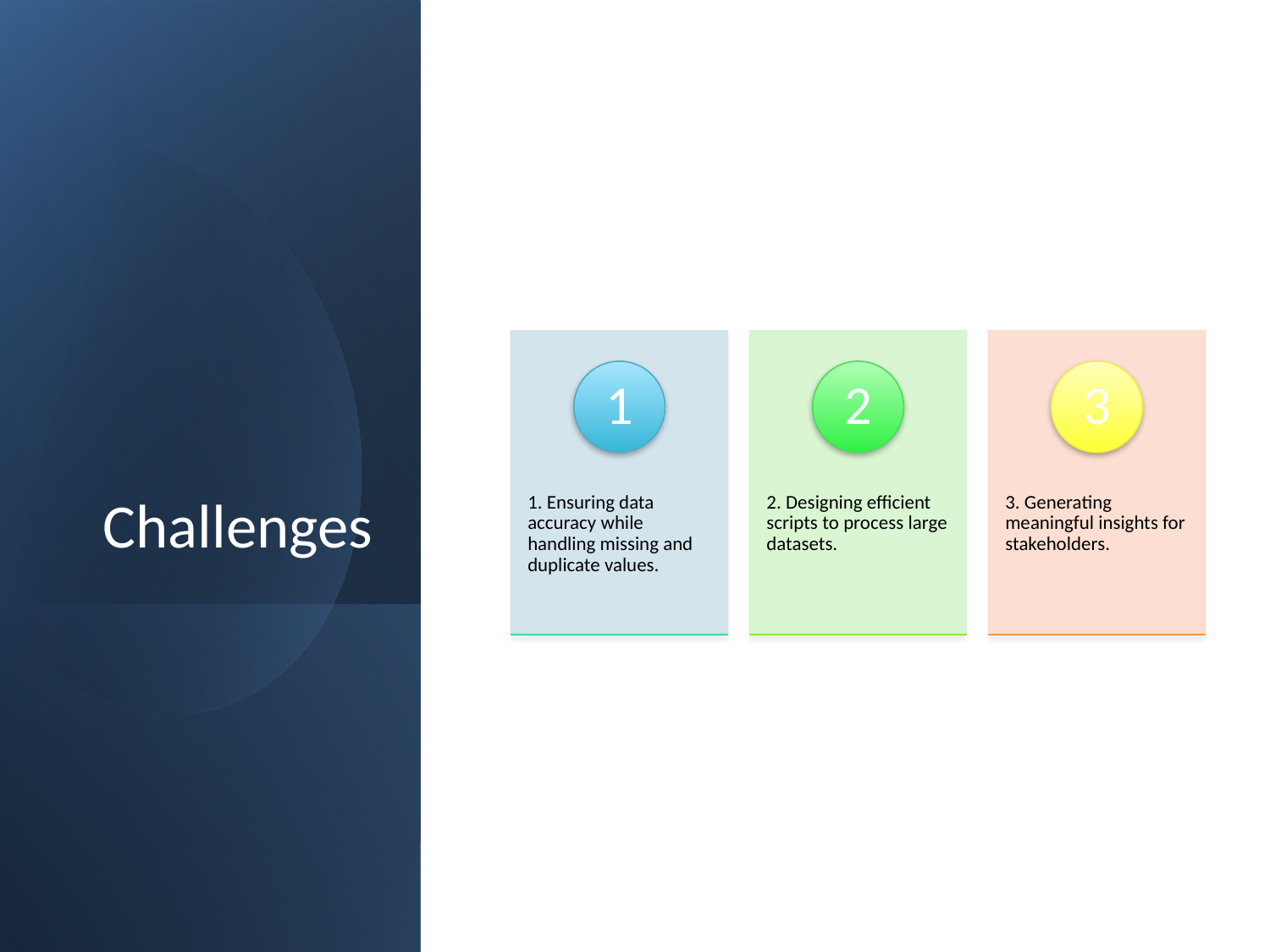

1. Ensuring data accuracy while handling missing and duplicate values.
1
2. Designing efficient scripts to process large datasets.
2
3. Generating meaningful insights for stakeholders.
3

# Challenges